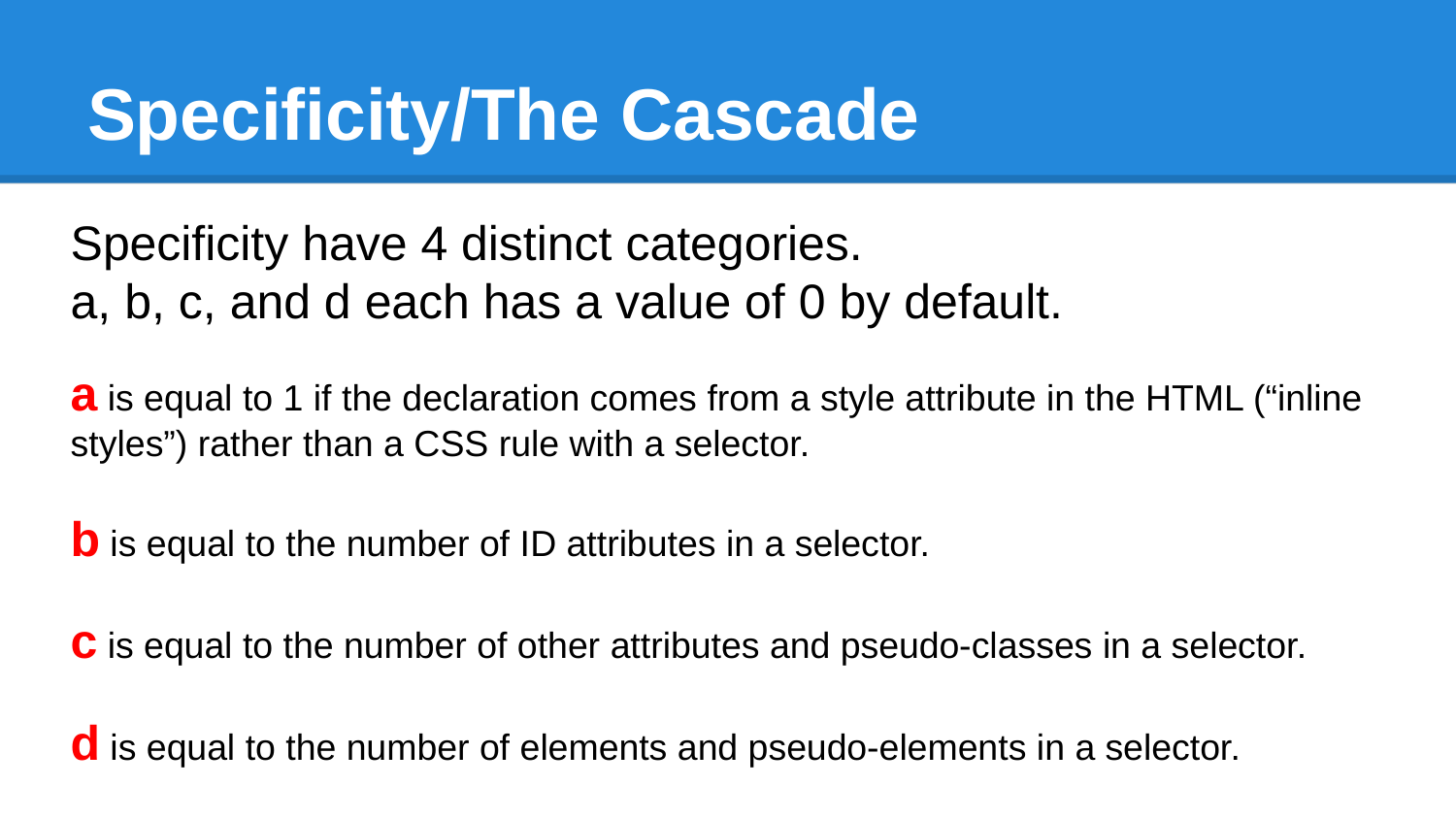

# Specificity/The Cascade
Specificity have 4 distinct categories.
a, b, c, and d each has a value of 0 by default.

a is equal to 1 if the declaration comes from a style attribute in the HTML (“inline styles”) rather than a CSS rule with a selector.

b is equal to the number of ID attributes in a selector.

c is equal to the number of other attributes and pseudo-classes in a selector.

d is equal to the number of elements and pseudo-elements in a selector.